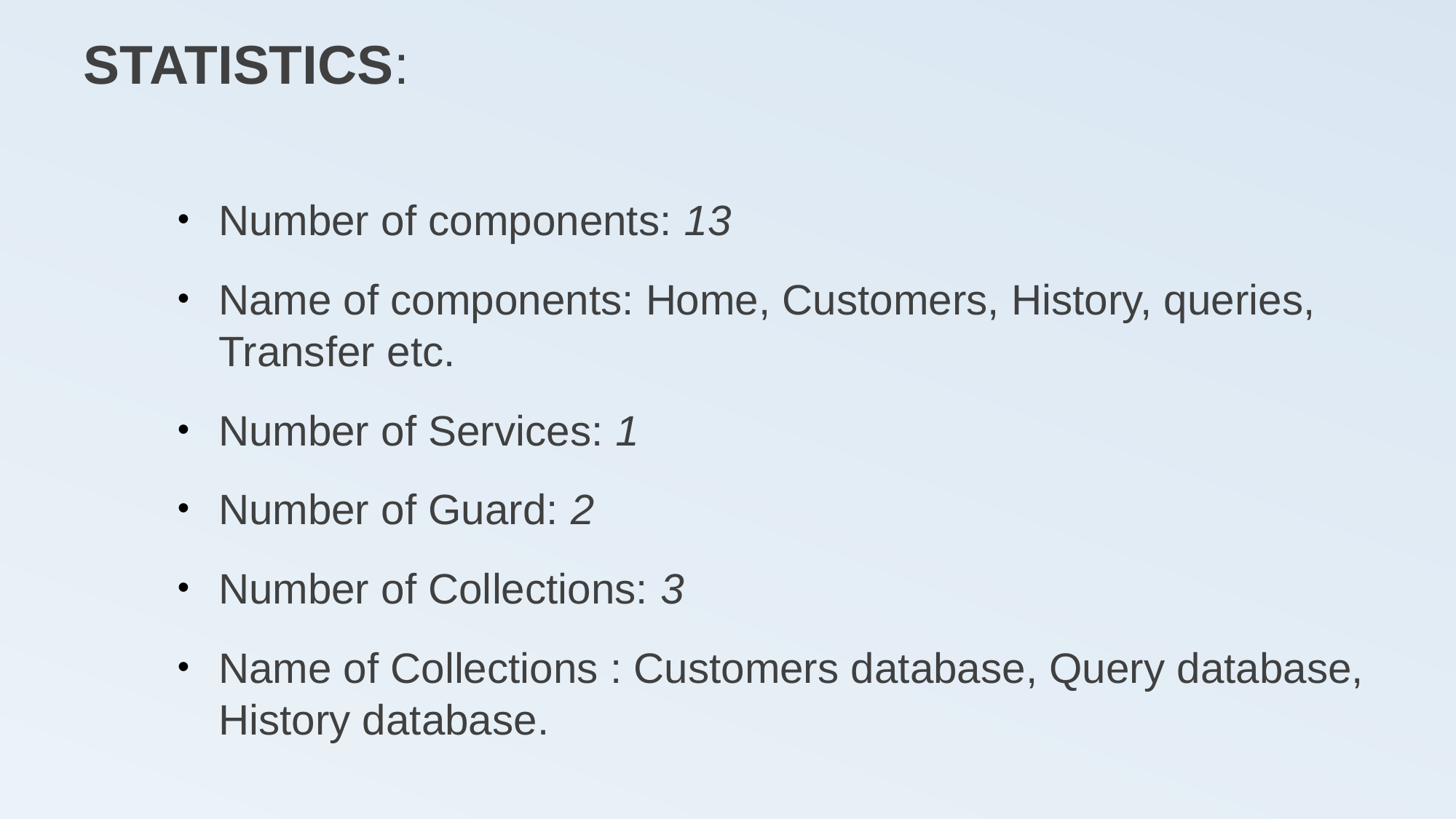

STATISTICS:

Number of components: 13
Name of components: Home, Customers, History, queries, Transfer etc.
Number of Services: 1
Number of Guard: 2
Number of Collections: 3
Name of Collections : Customers database, Query database, History database.